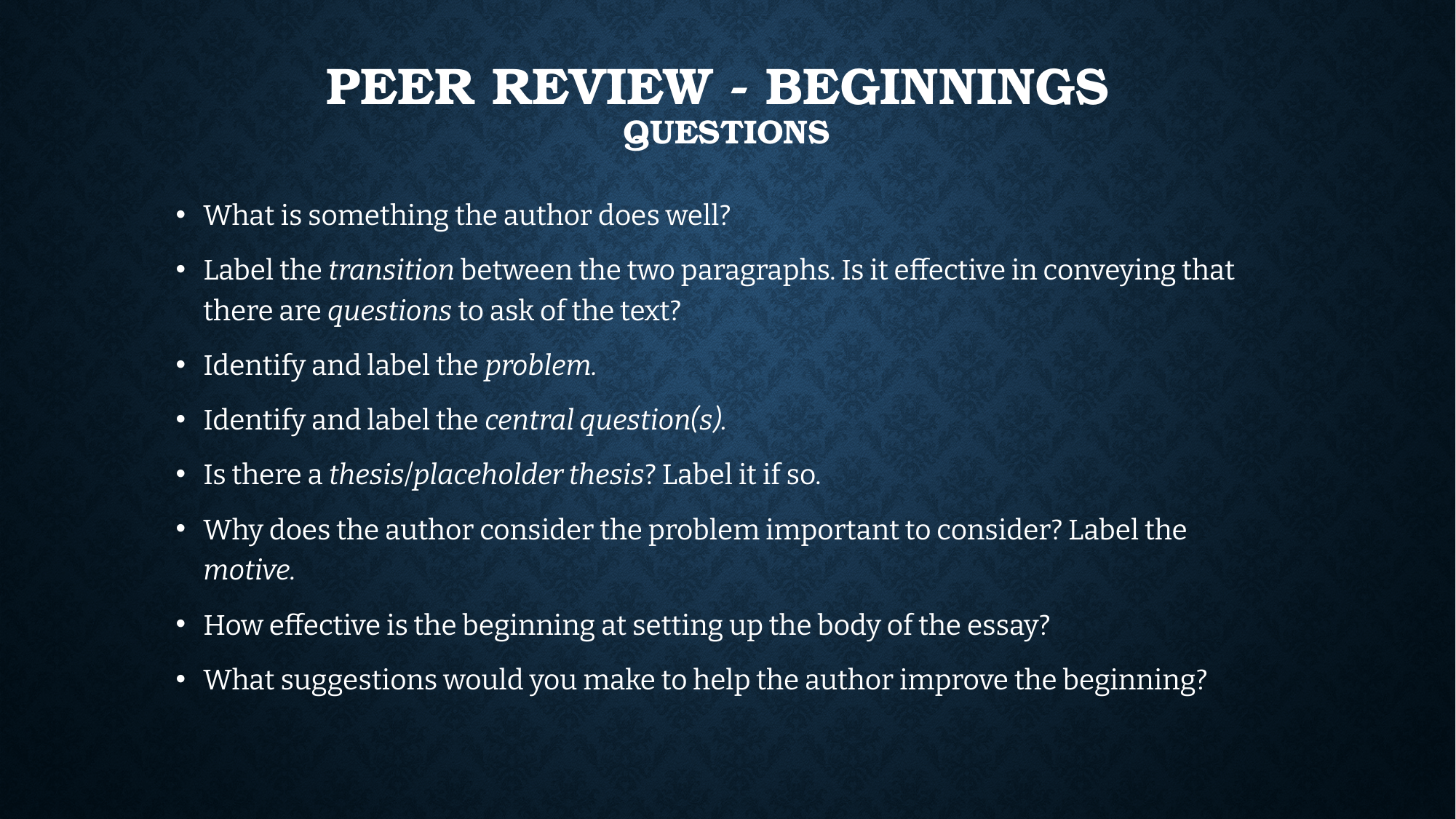

# Peer Review - Beginnings Questions
What is something the author does well?
Label the transition between the two paragraphs. Is it effective in conveying that there are questions to ask of the text?
Identify and label the problem.
Identify and label the central question(s).
Is there a thesis/placeholder thesis? Label it if so.
Why does the author consider the problem important to consider? Label the motive.
How effective is the beginning at setting up the body of the essay?
What suggestions would you make to help the author improve the beginning?